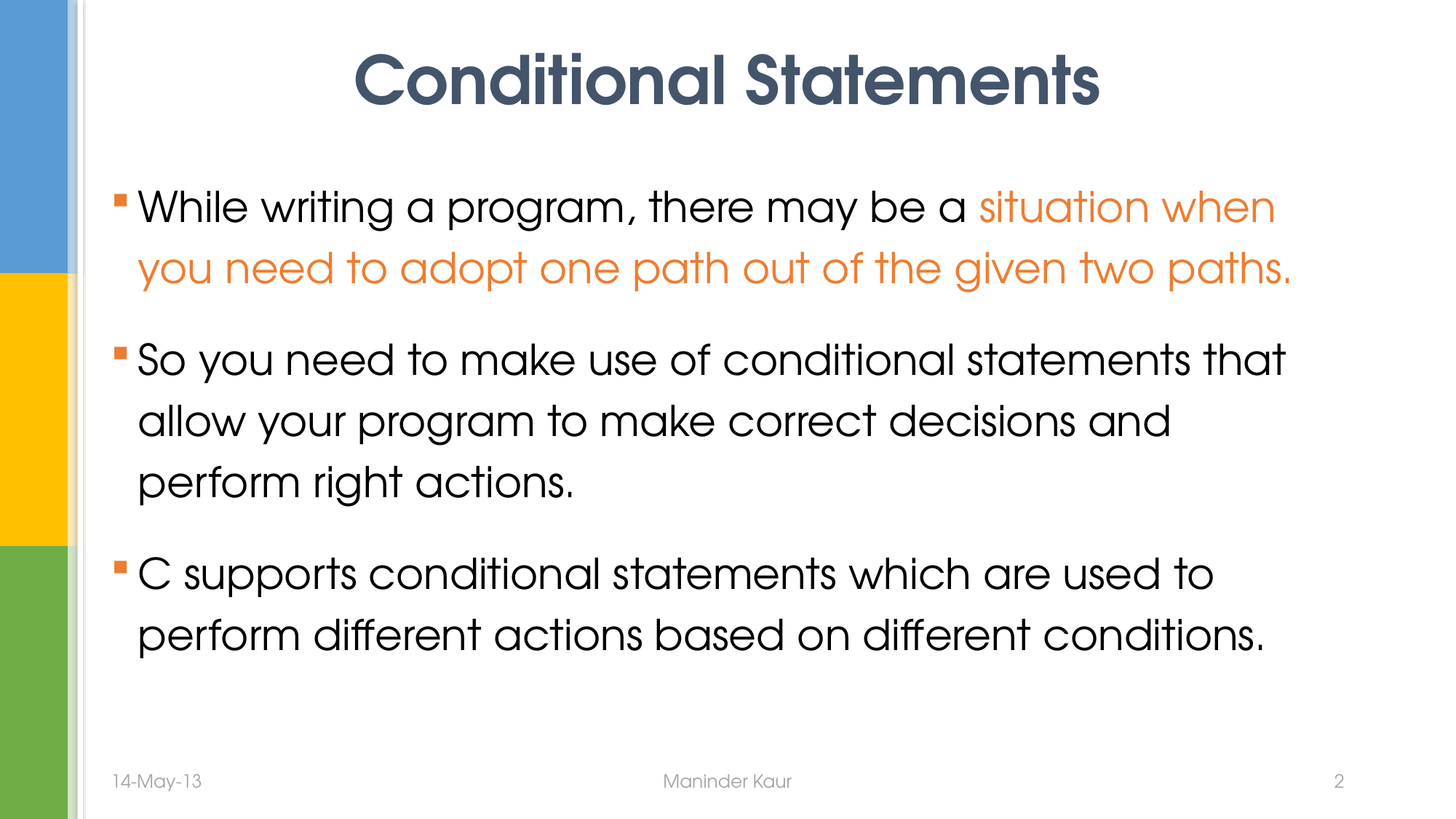

# Conditional Statements
While writing a program, there may be a situation when you need to adopt one path out of the given two paths.
So you need to make use of conditional statements that allow your program to make correct decisions and perform right actions.
C supports conditional statements which are used to perform different actions based on different conditions.
14-May-13
Maninder Kaur
2